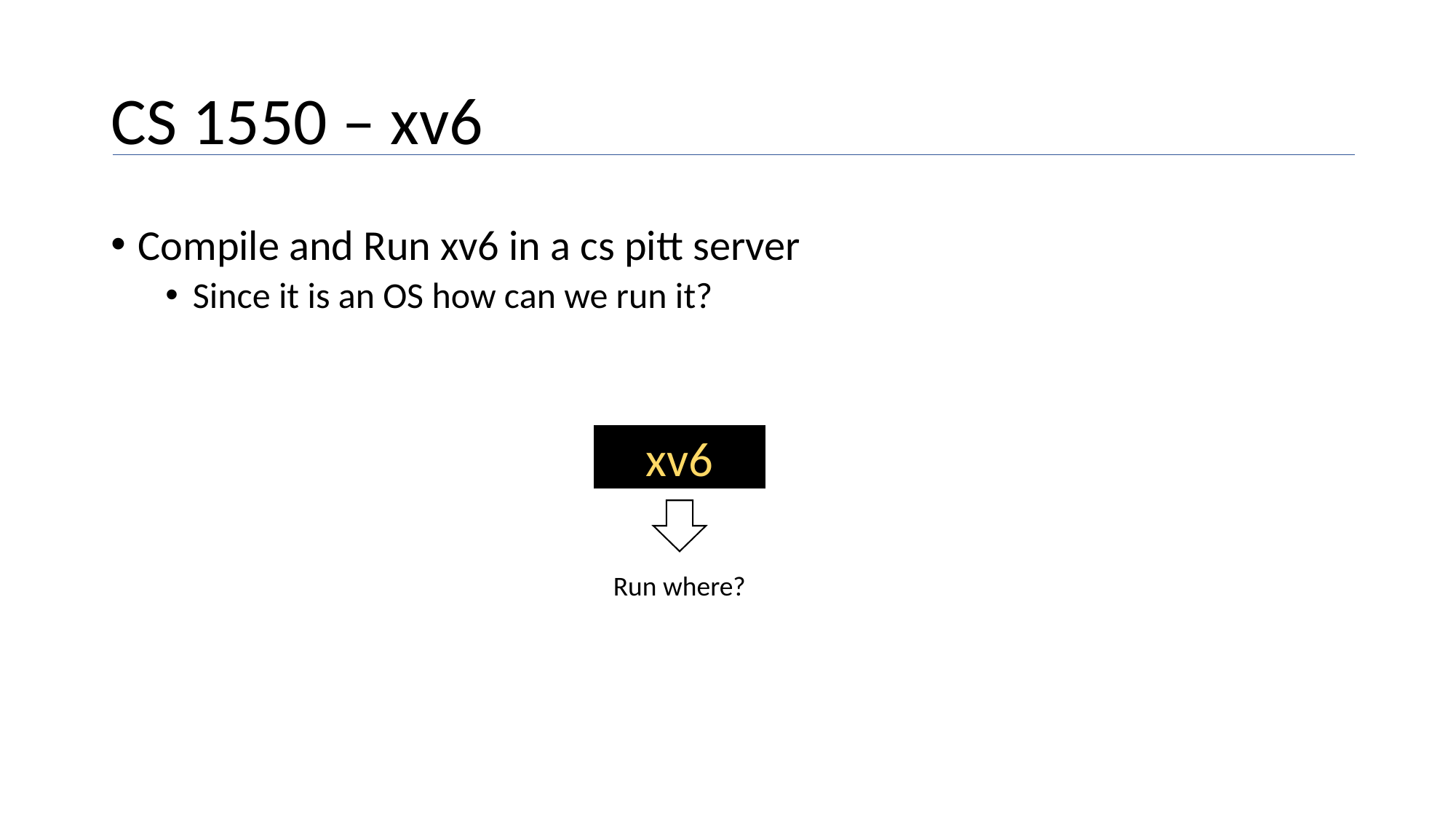

# CS 1550 – xv6
Compile and Run xv6 in a cs pitt server
Since it is an OS how can we run it?
xv6

Run where?